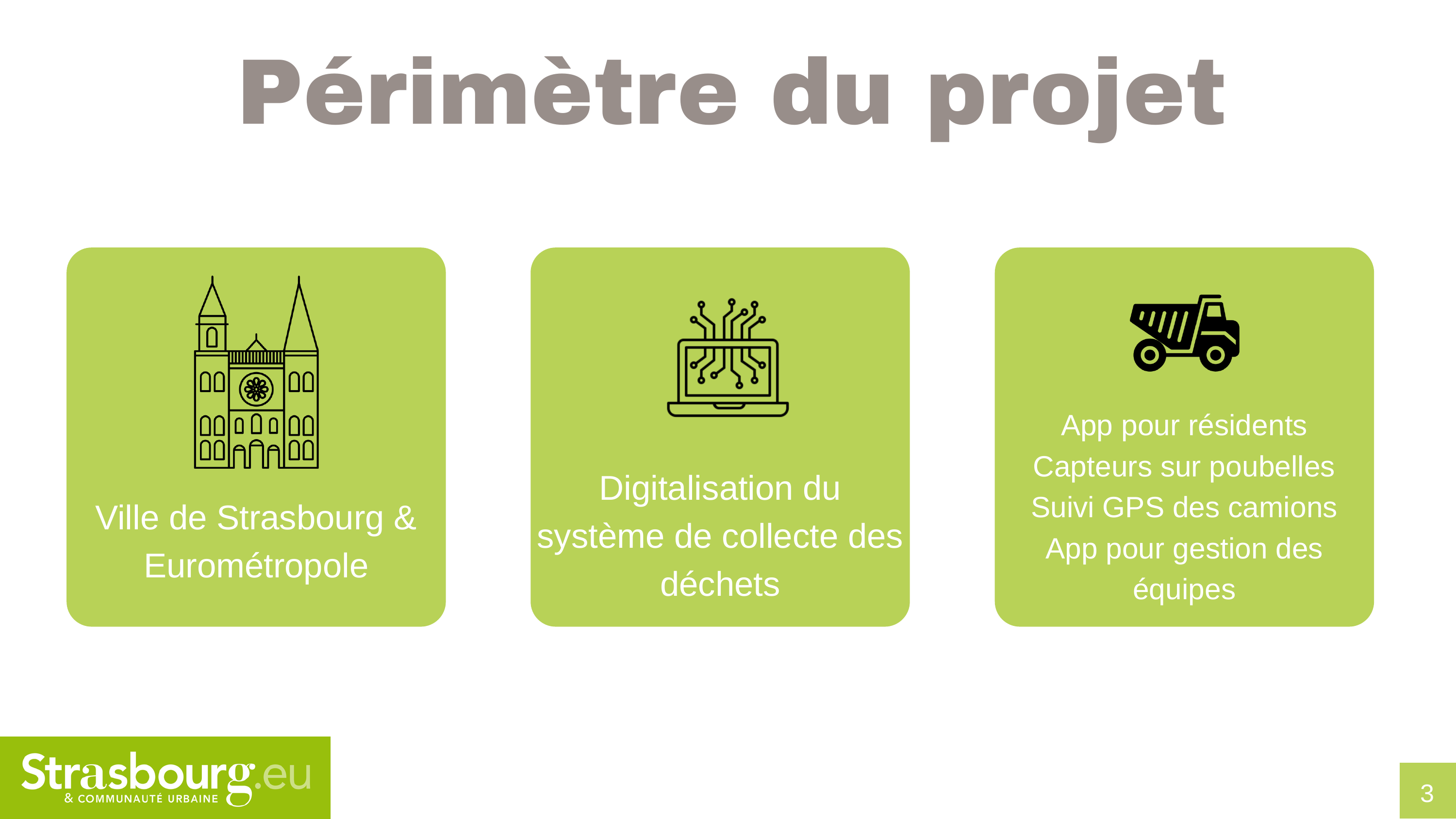

Périmètre du projet

App pour résidents
Capteurs sur poubelles
Suivi GPS des camions
App pour gestion des équipes
Digitalisation du système de collecte des déchets
Ville de Strasbourg & Eurométropole

3